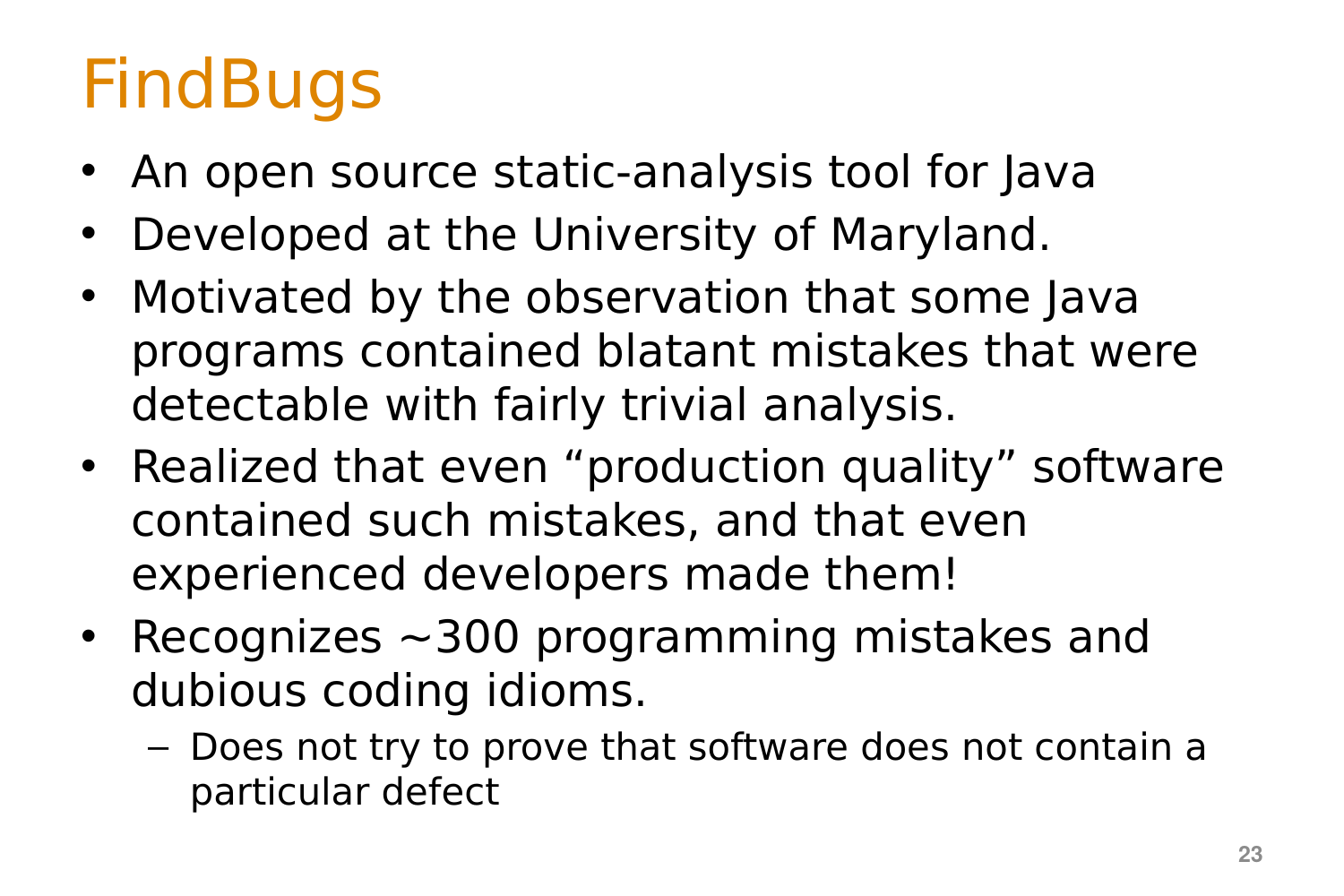

# FindBugs
An open source static-analysis tool for Java
Developed at the University of Maryland.
Motivated by the observation that some Java programs contained blatant mistakes that were detectable with fairly trivial analysis.
Realized that even “production quality” software contained such mistakes, and that even experienced developers made them!
Recognizes ~300 programming mistakes and dubious coding idioms.
Does not try to prove that software does not contain a particular defect

23